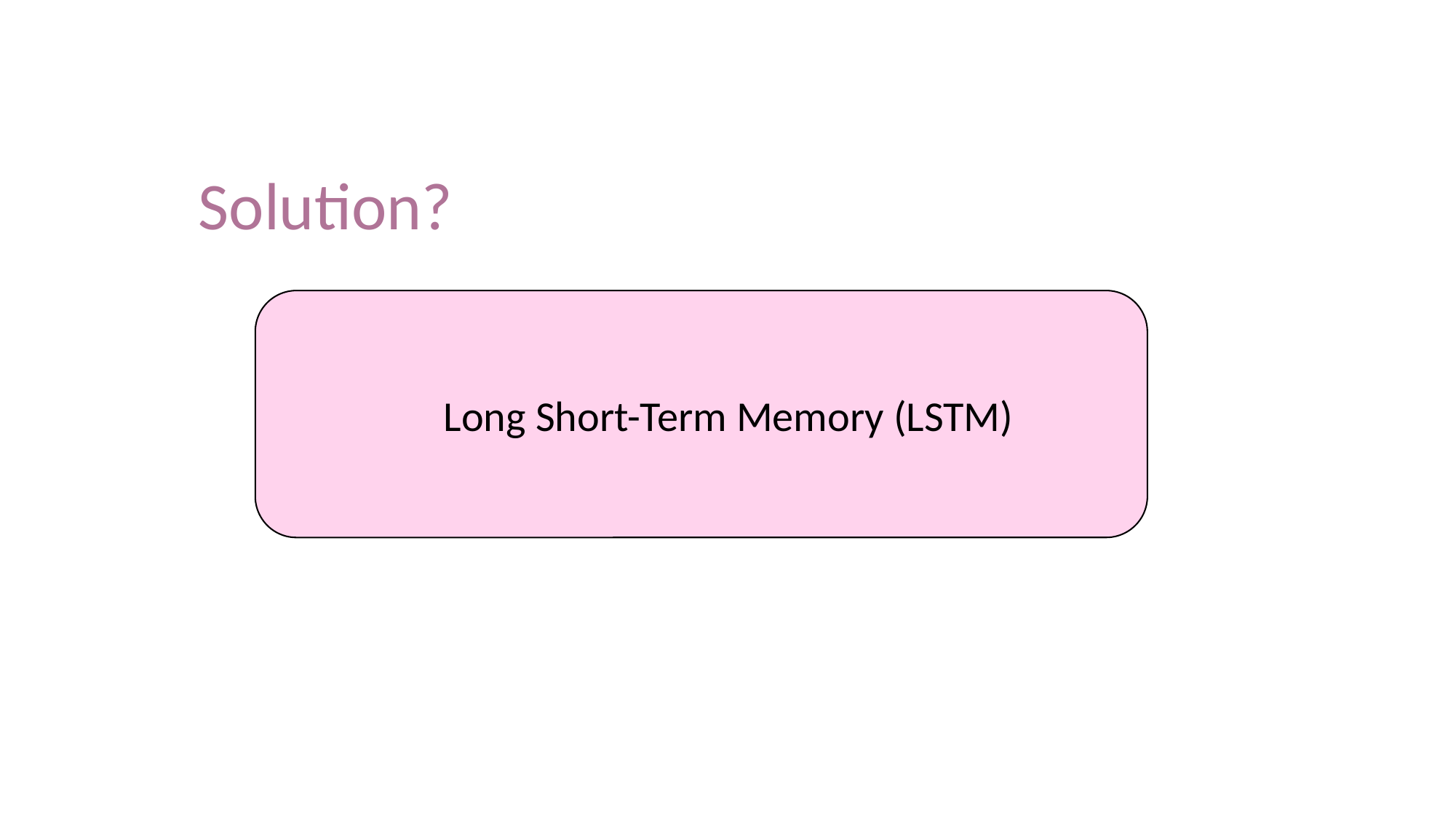

# Vanishing Gradient
Solution?
Long Short-Term Memory (LSTM)